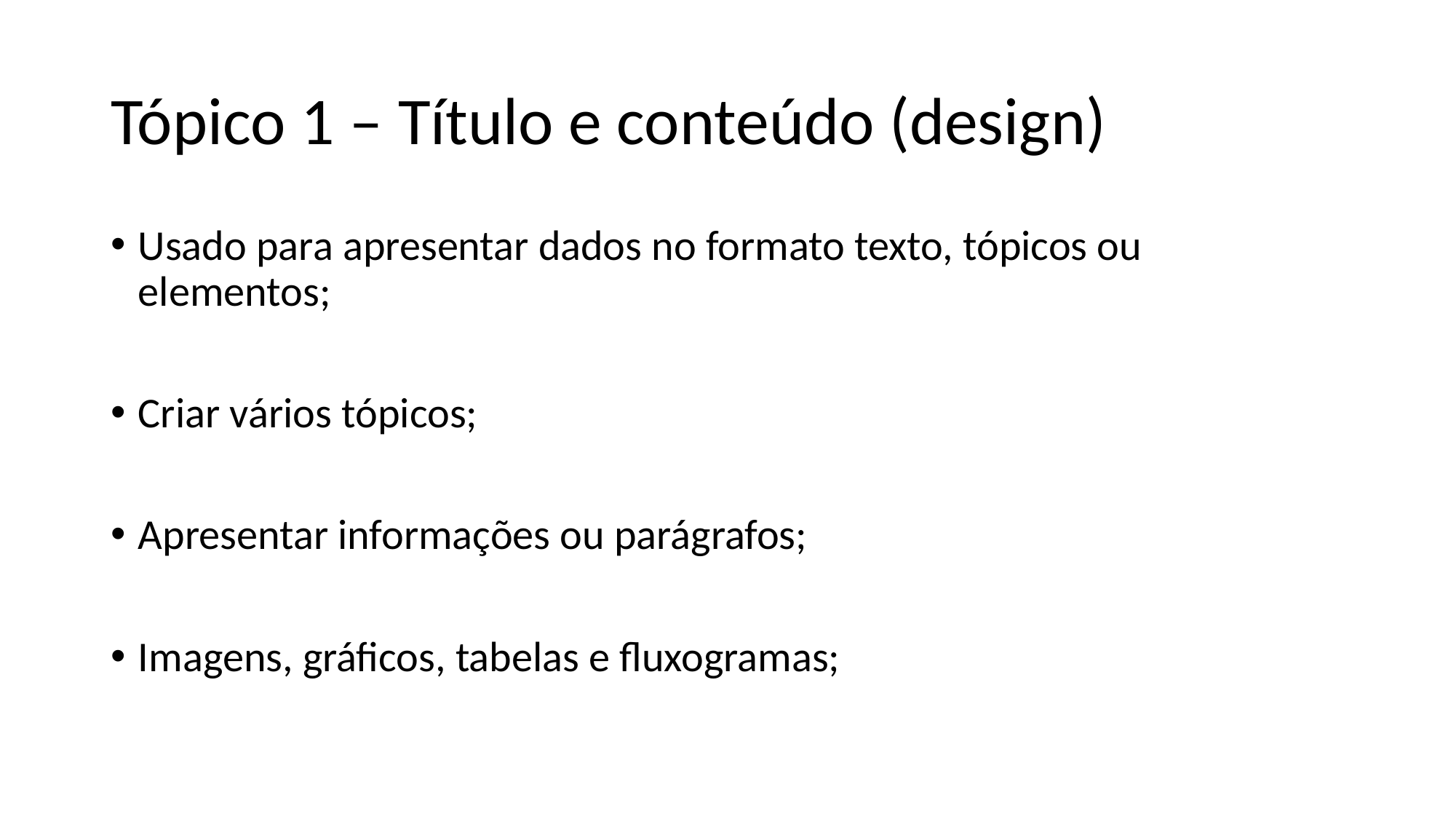

# Tópico 1 – Título e conteúdo (design)
Usado para apresentar dados no formato texto, tópicos ou elementos;

Criar vários tópicos;

Apresentar informações ou parágrafos;

Imagens, gráficos, tabelas e fluxogramas;